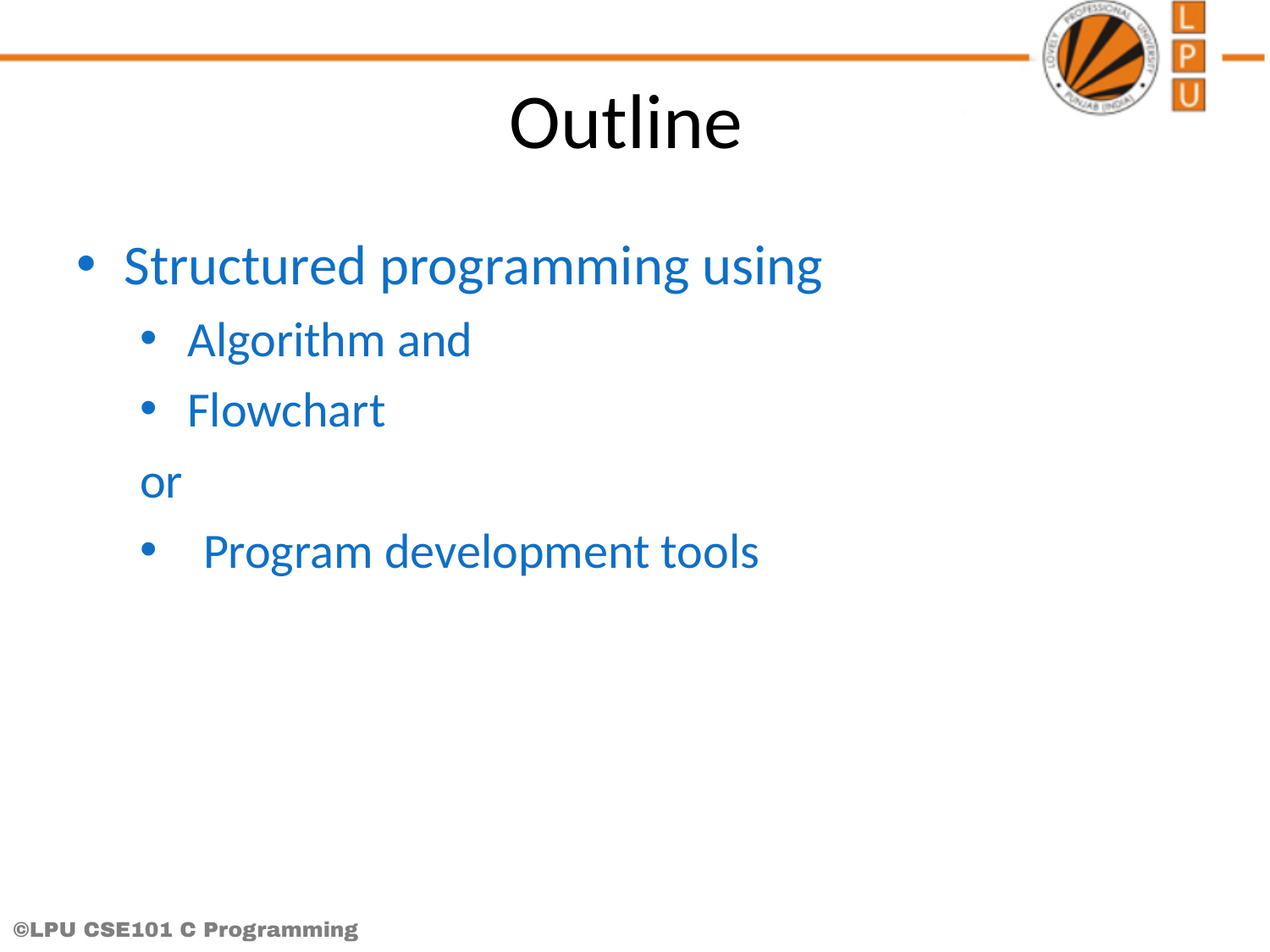

# Outline
Structured programming using
Algorithm and
Flowchart
or
Program development tools